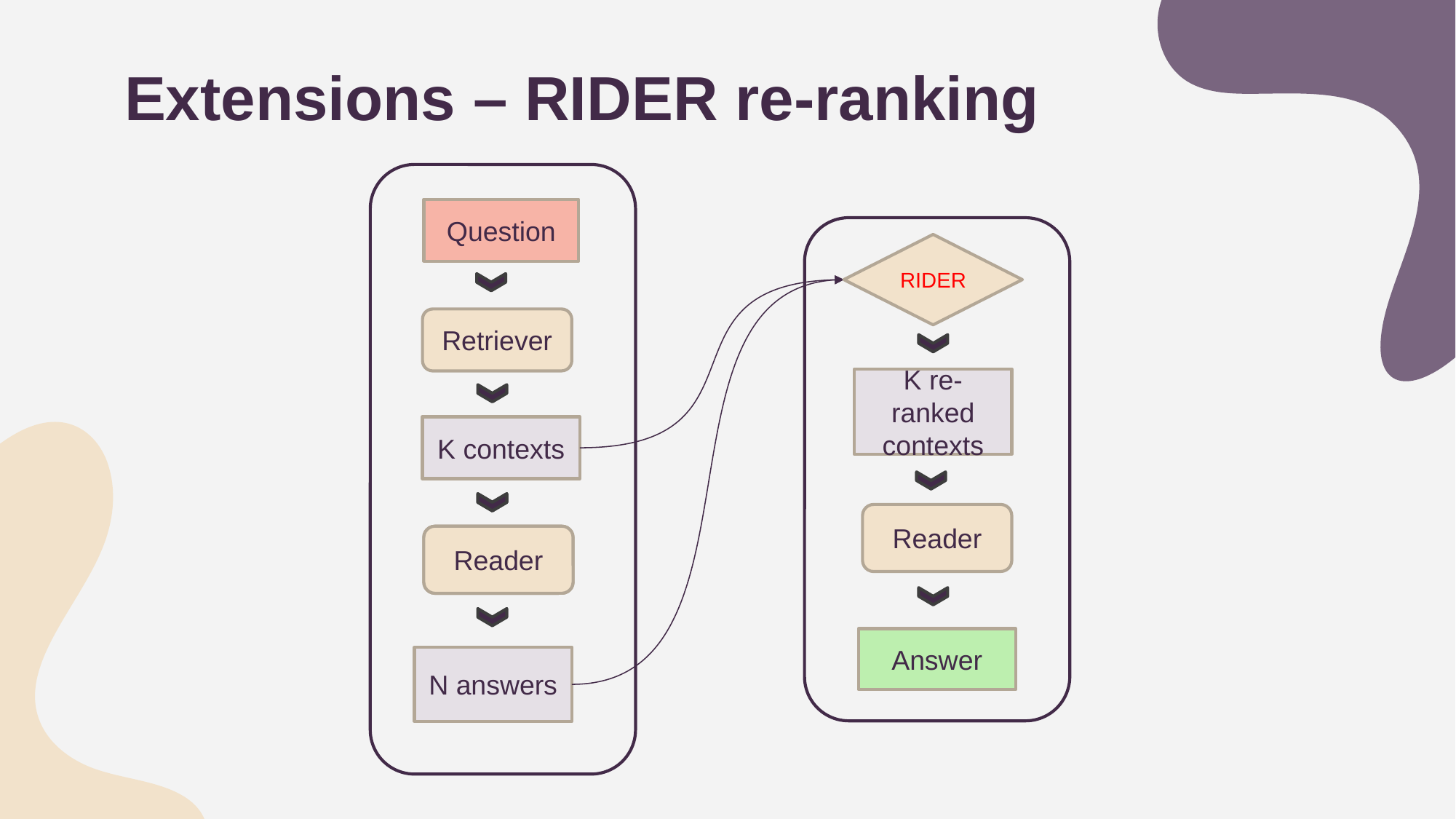

# Extensions – RIDER re-ranking

Question

Retriever

K contexts

Reader
Reader

N answers

RIDER

K re-ranked contexts

Reader

Answer